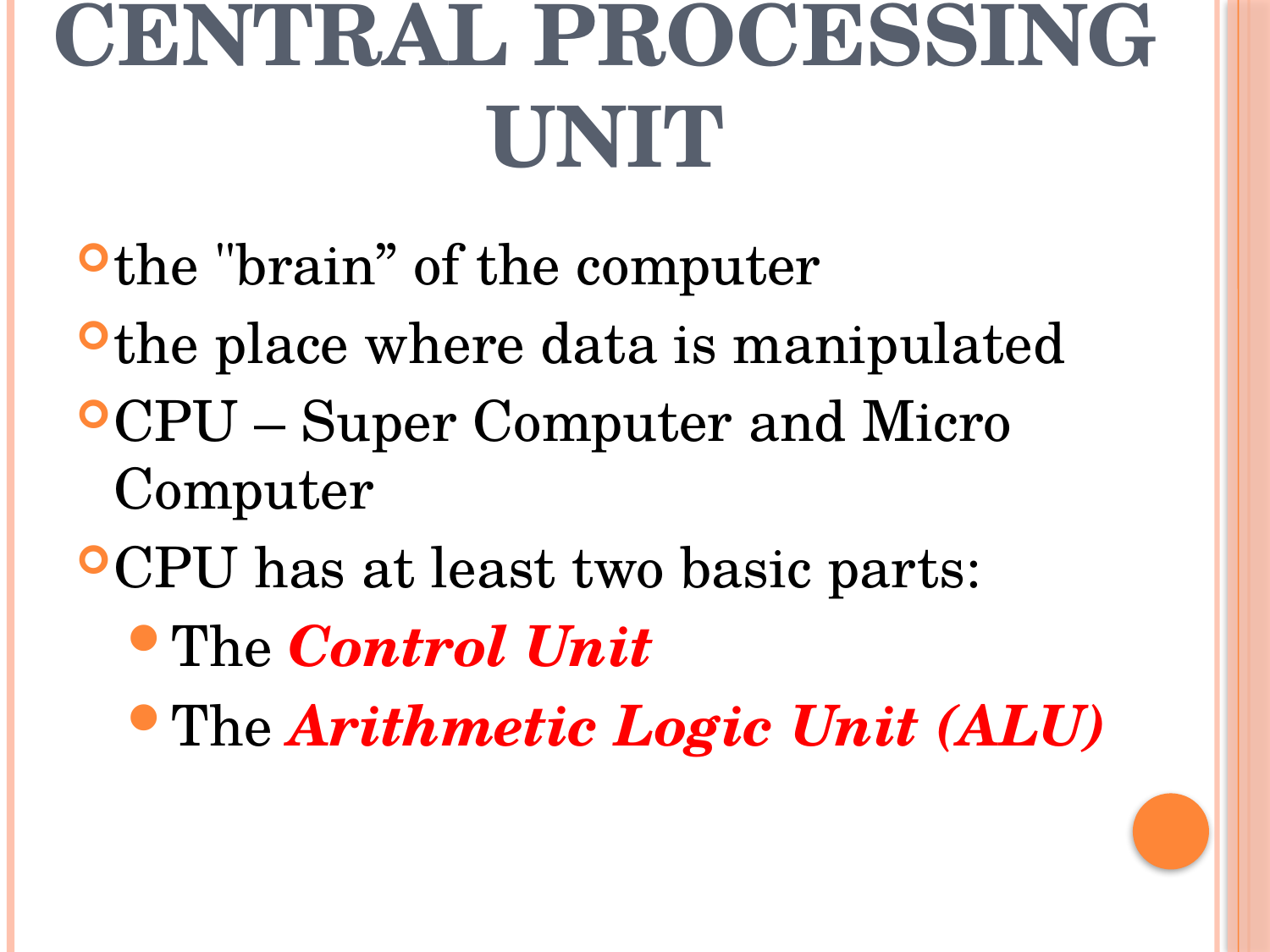

# Central Processing Unit
the "brain” of the computer
the place where data is manipulated
CPU – Super Computer and Micro Computer
CPU has at least two basic parts:
The Control Unit
The Arithmetic Logic Unit (ALU)